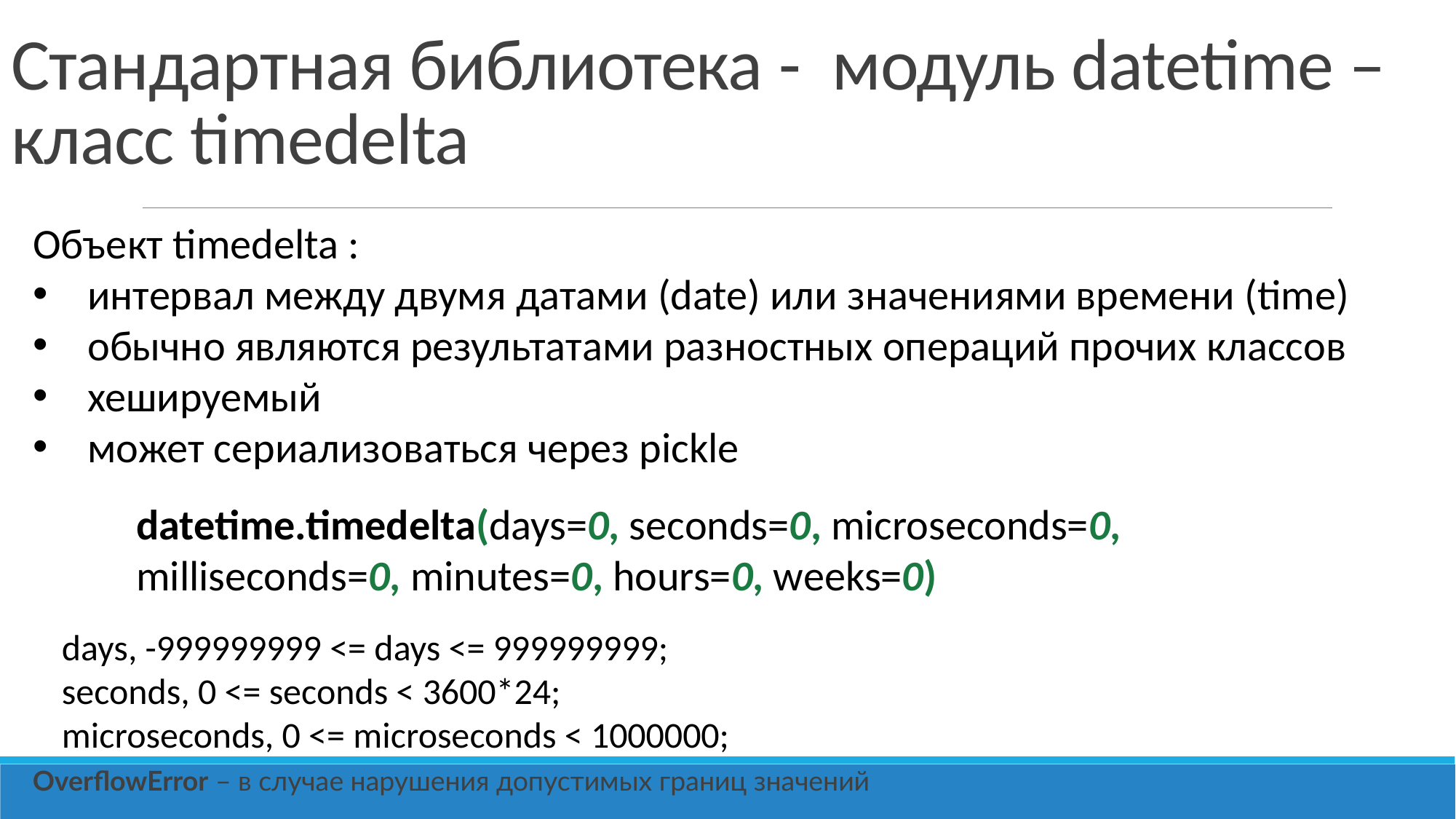

Стандартная библиотека -  модуль datetime – класс timedelta
Объект timedelta :
интервал между двумя датами (date) или значениями времени (time)
обычно являются результатами разностных операций прочих классов
хешируемый
может сериализоваться через pickle
datetime.timedelta(days=0, seconds=0, microseconds=0, milliseconds=0, minutes=0, hours=0, weeks=0)
days, -999999999 <= days <= 999999999;
seconds, 0 <= seconds < 3600*24;
microseconds, 0 <= microseconds < 1000000;
OverflowError – в случае нарушения допустимых границ значений